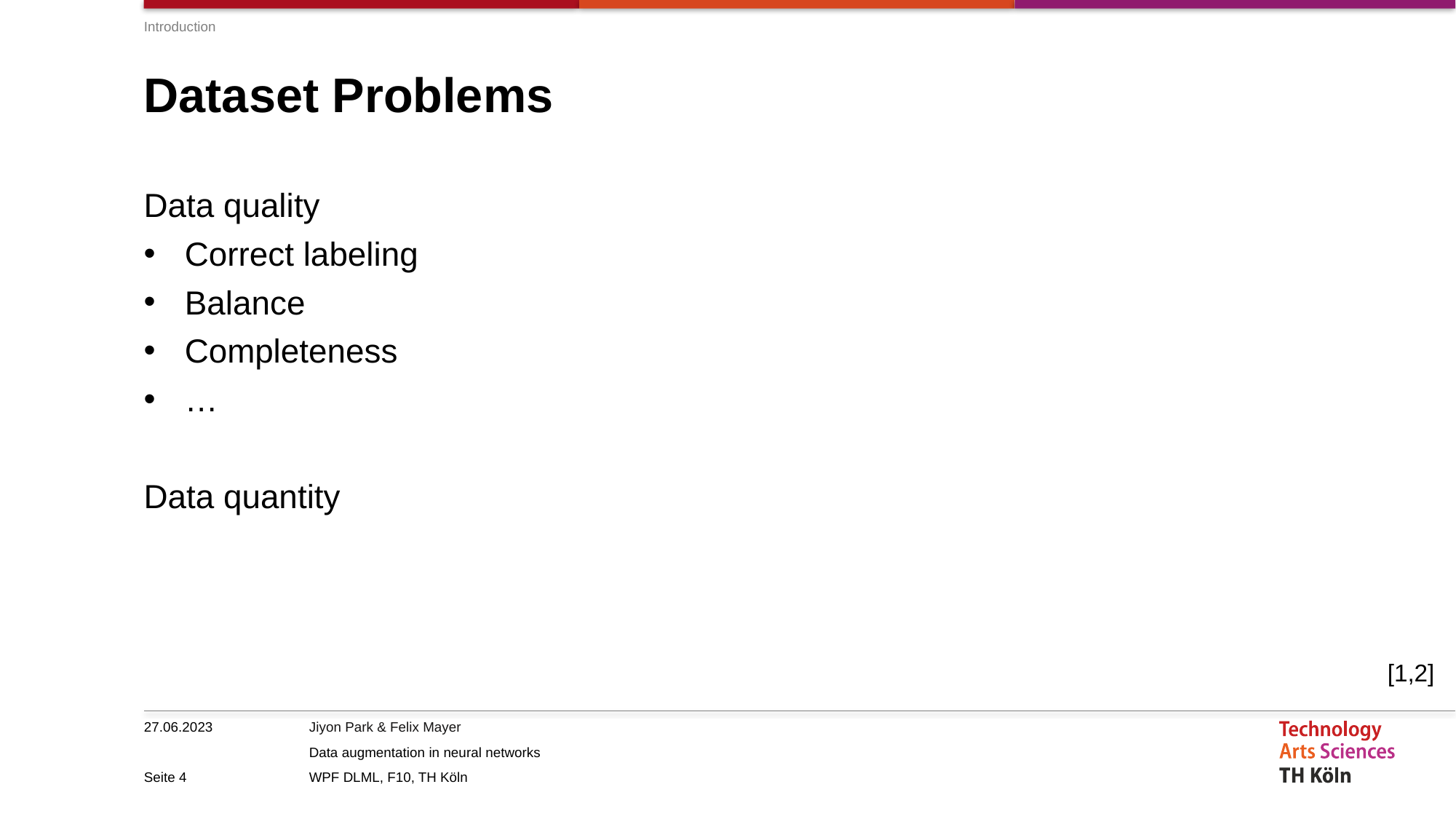

Introduction
# Dataset Problems
Data quality
Correct labeling
Balance
Completeness
…

Data quantity
[1,2]
27.06.2023
Seite 4